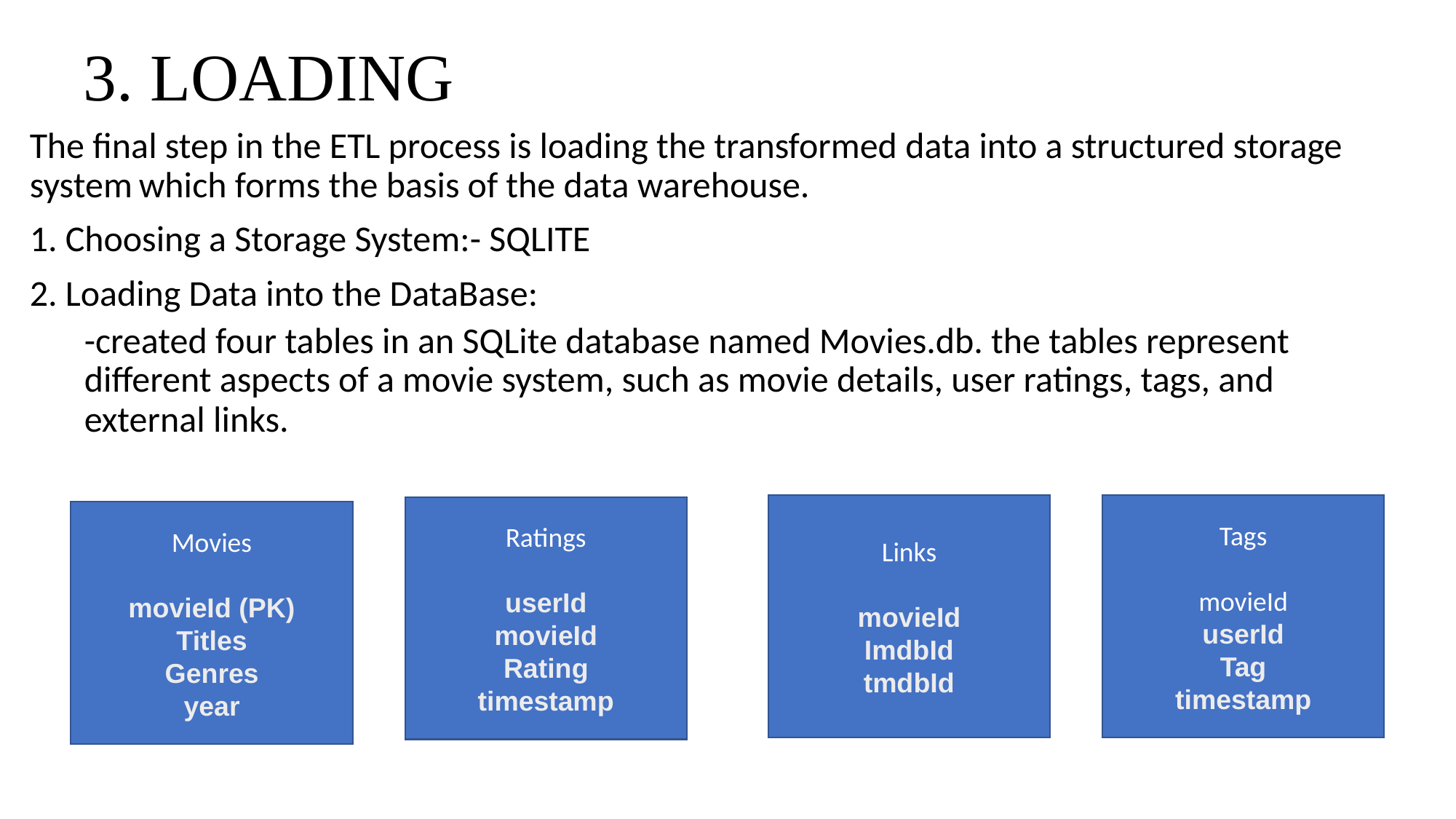

# 3. LOADING
The final step in the ETL process is loading the transformed data into a structured storage system	which forms the basis of the data warehouse.
1. Choosing a Storage System:- SQLITE
2. Loading Data into the DataBase:
-created four tables in an SQLite database named Movies.db. the tables represent different aspects of a movie system, such as movie details, user ratings, tags, and external links.

Links

movieId
ImdbId
tmdbId
Tags

movieId
userId
Tag
timestamp
Ratings

userId
movieId
Rating
timestamp
Movies

movieId (PK)
Titles
Genres
year